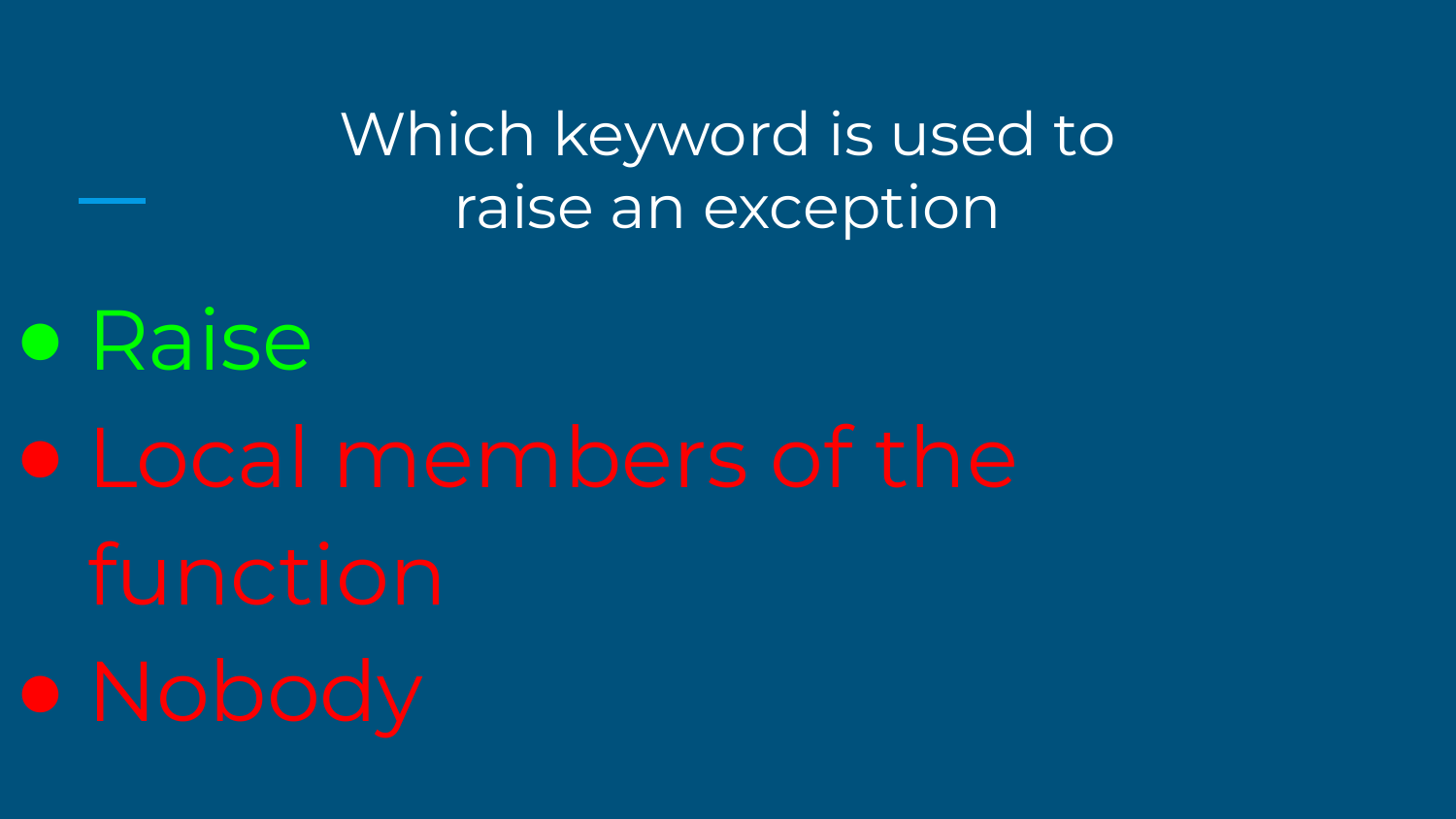

# Which keyword is used to raise an exception
Raise
Local members of the function
Nobody